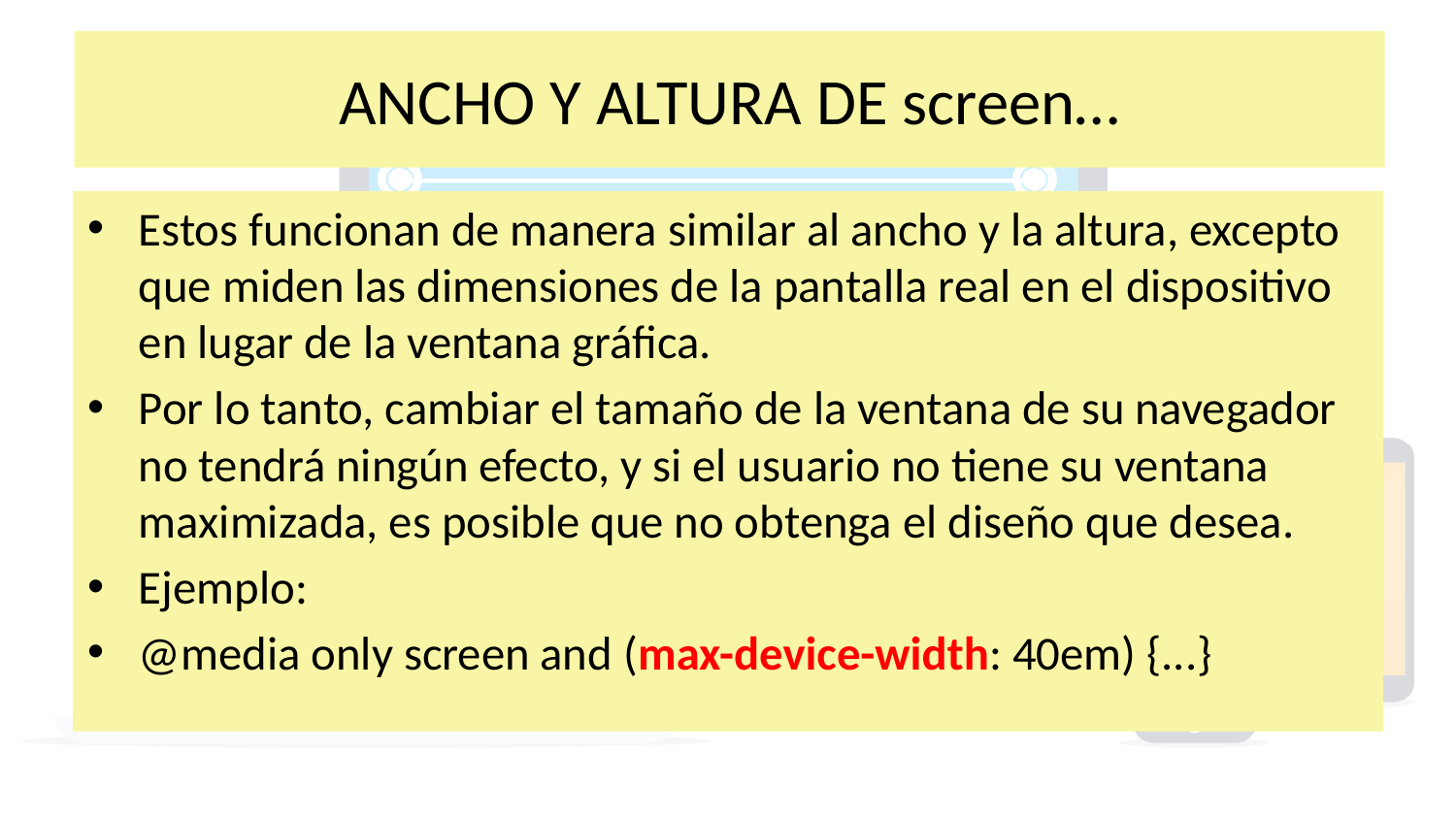

# ANCHO Y ALTURA DE screen…
Estos funcionan de manera similar al ancho y la altura, excepto que miden las dimensiones de la pantalla real en el dispositivo en lugar de la ventana gráfica.
Por lo tanto, cambiar el tamaño de la ventana de su navegador no tendrá ningún efecto, y si el usuario no tiene su ventana maximizada, es posible que no obtenga el diseño que desea.
Ejemplo:
@media only screen and (max-device-width: 40em) {...}